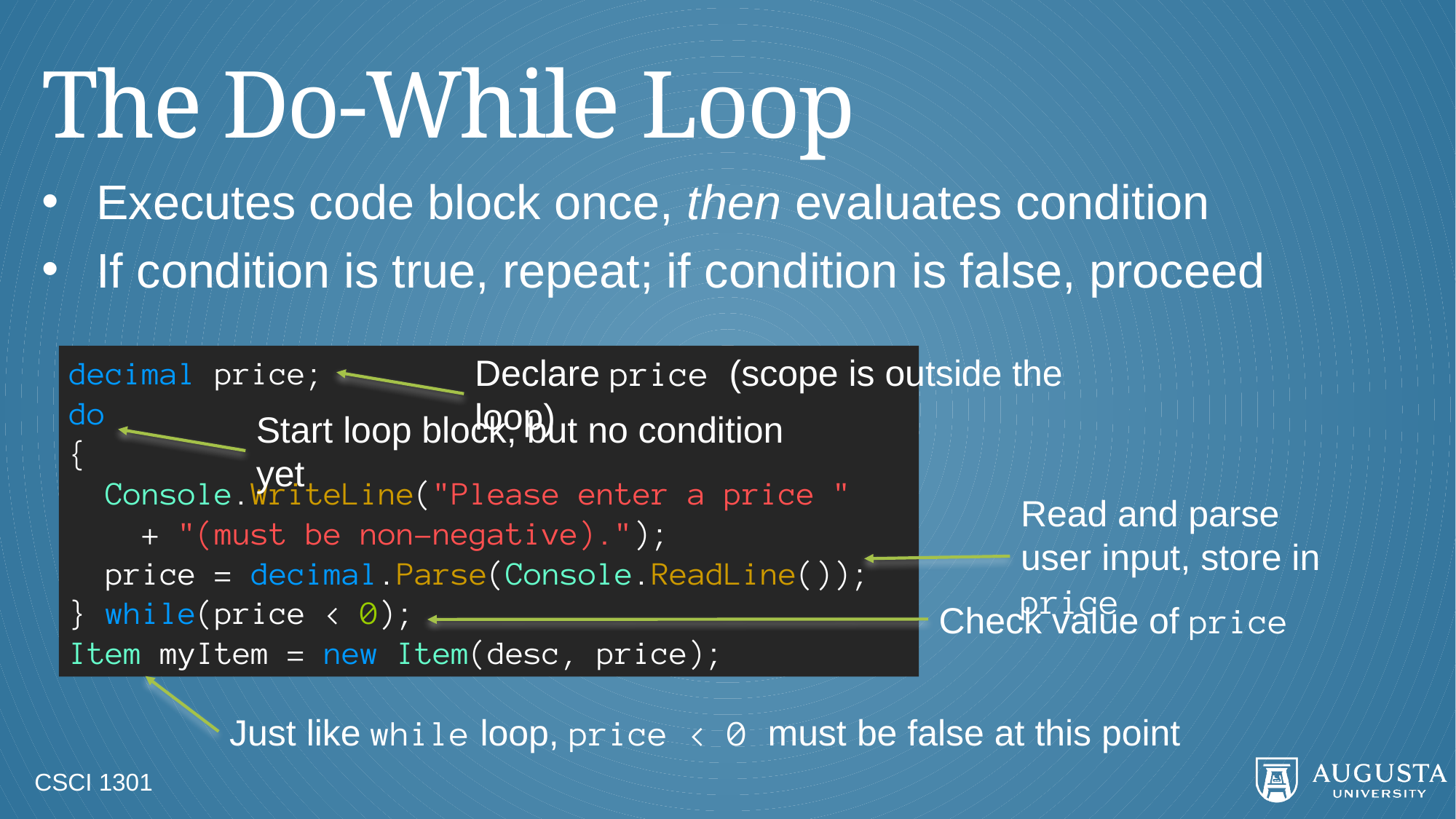

# The Do-While Loop
Executes code block once, then evaluates condition
If condition is true, repeat; if condition is false, proceed
Declare price (scope is outside the loop)
decimal price;
do
{
  Console.WriteLine("Please enter a price "
    + "(must be non-negative).");
  price = decimal.Parse(Console.ReadLine());
} while(price < 0);
Item myItem = new Item(desc, price);
Start loop block, but no condition yet
Read and parse user input, store in price
Check value of price
Just like while loop, price < 0 must be false at this point
CSCI 1301